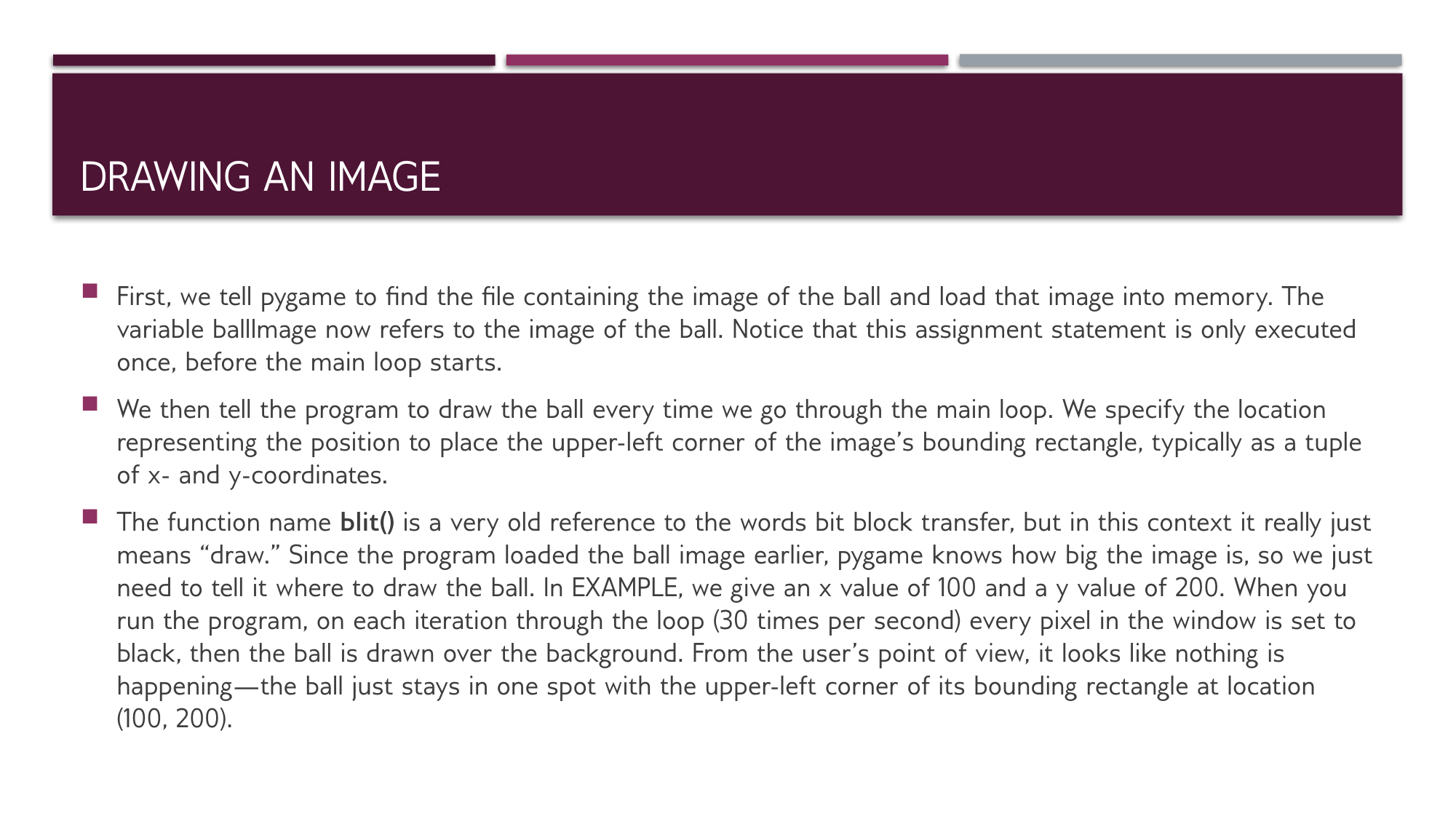

# DRAWING AN IMAGE
First, we tell pygame to find the file containing the image of the ball and load that image into memory. The variable ballImage now refers to the image of the ball. Notice that this assignment statement is only executed once, before the main loop starts.
We then tell the program to draw the ball every time we go through the main loop. We specify the location representing the position to place the upper-left corner of the image’s bounding rectangle, typically as a tuple of x- and y-coordinates.
The function name blit() is a very old reference to the words bit block transfer, but in this context it really just means “draw.” Since the program loaded the ball image earlier, pygame knows how big the image is, so we just need to tell it where to draw the ball. In EXAMPLE, we give an x value of 100 and a y value of 200. When you run the program, on each iteration through the loop (30 times per second) every pixel in the window is set to black, then the ball is drawn over the background. From the user’s point of view, it looks like nothing is happening—the ball just stays in one spot with the upper-left corner of its bounding rectangle at location (100, 200).